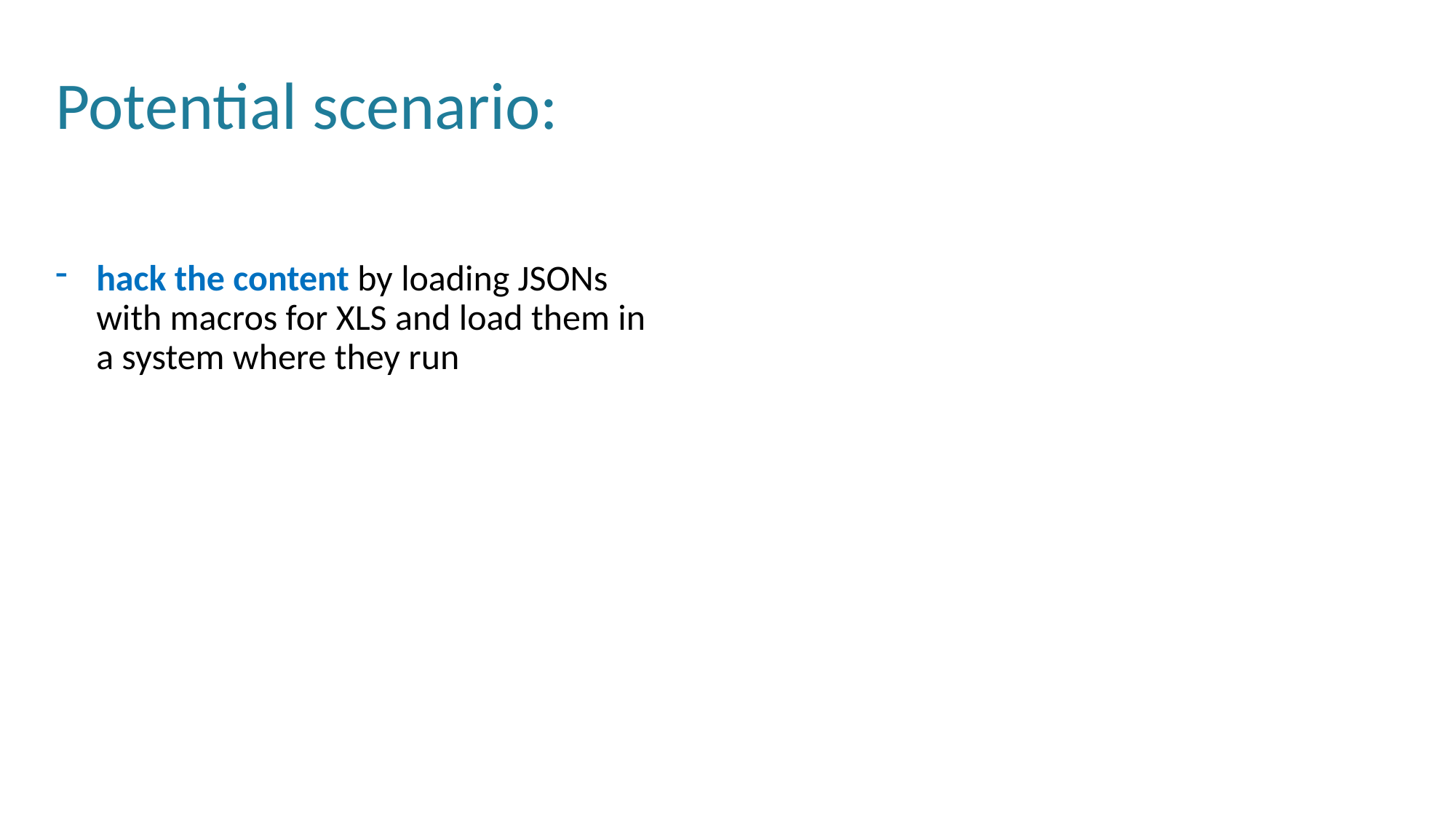

Potential scenario:
hack the content by loading JSONs with macros for XLS and load them in a system where they run